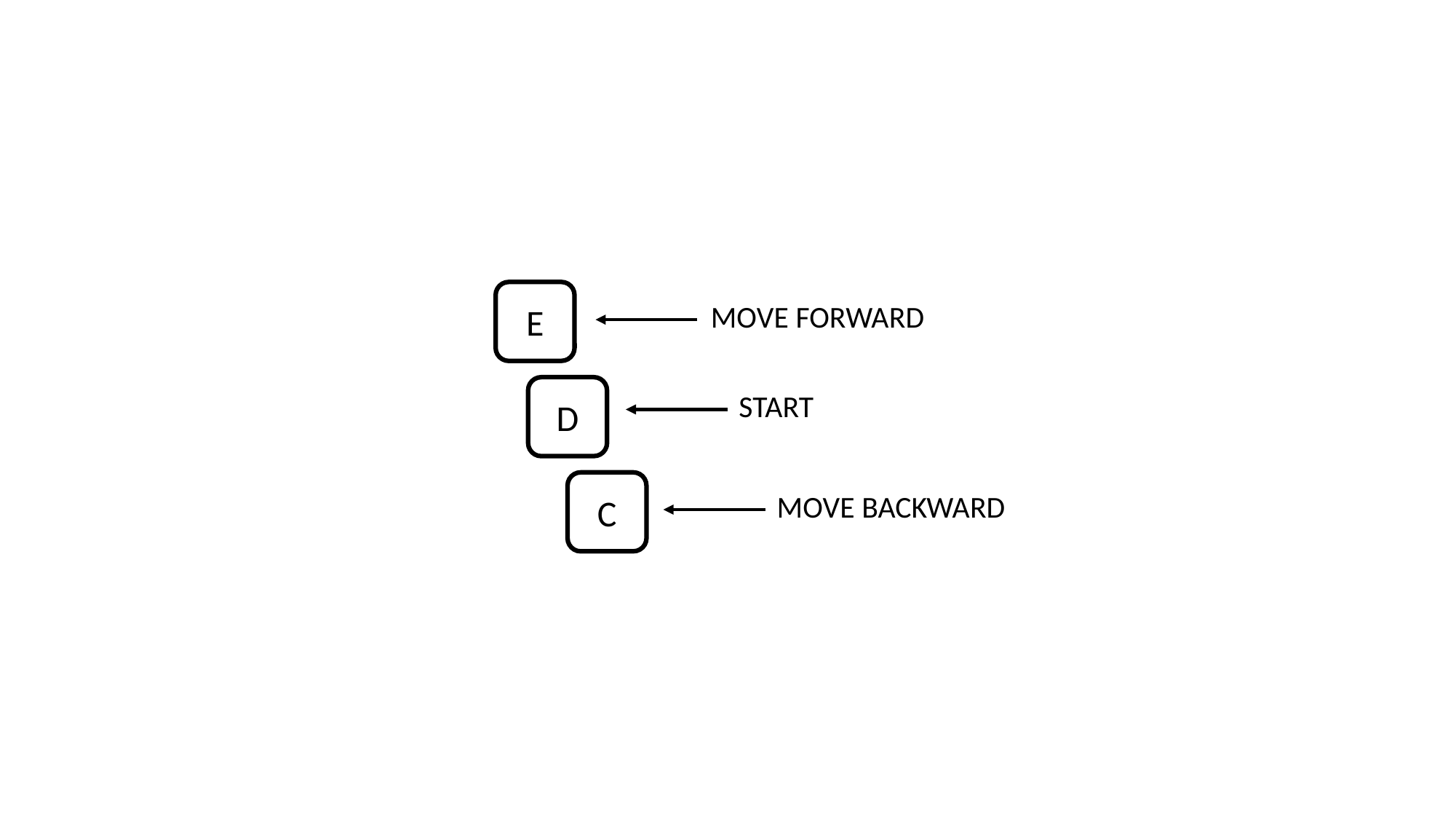

E
MOVE FORWARD
D
START
C
MOVE BACKWARD